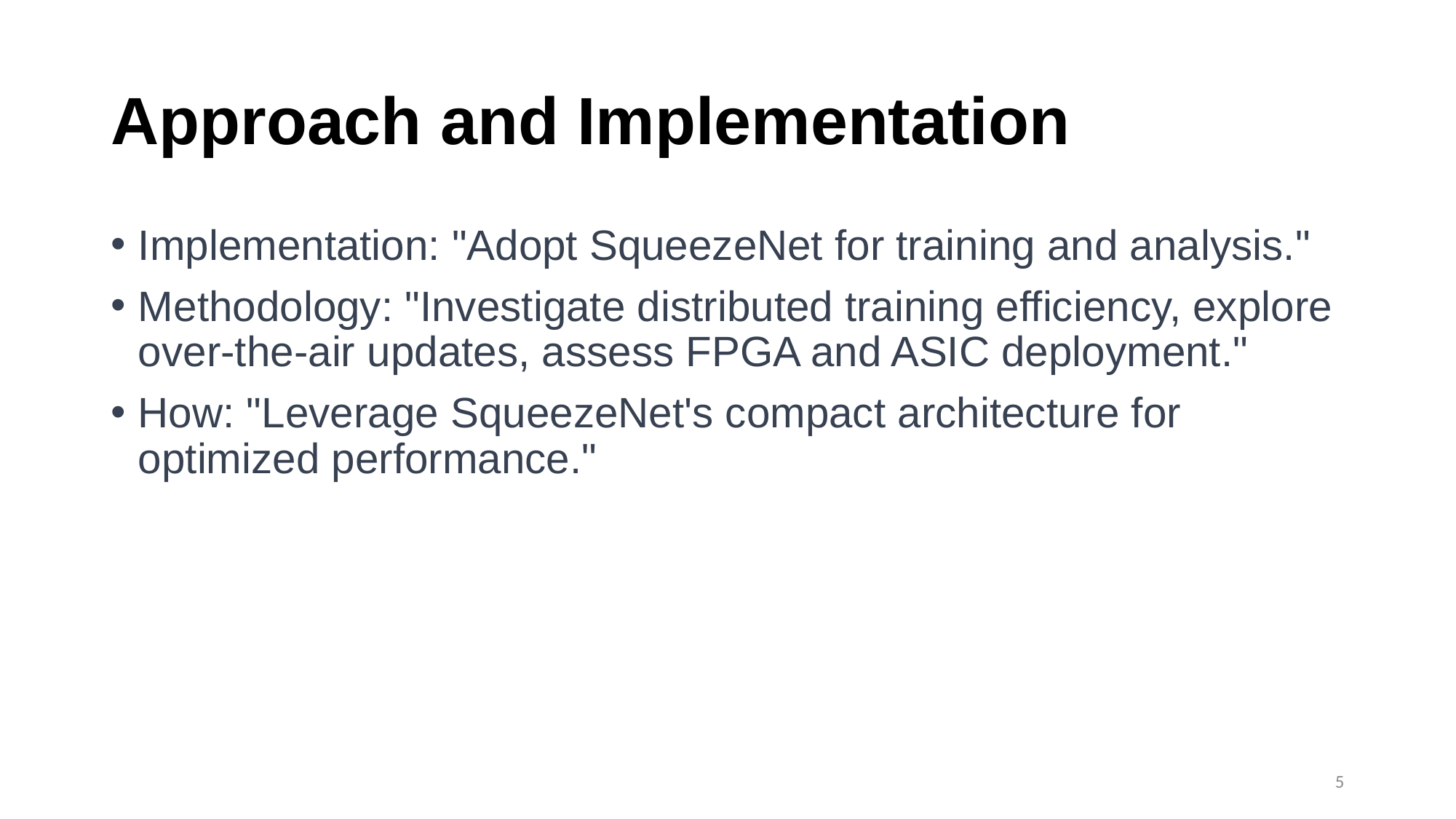

# Approach and Implementation
Implementation: "Adopt SqueezeNet for training and analysis."
Methodology: "Investigate distributed training efficiency, explore over-the-air updates, assess FPGA and ASIC deployment."
How: "Leverage SqueezeNet's compact architecture for optimized performance."
5